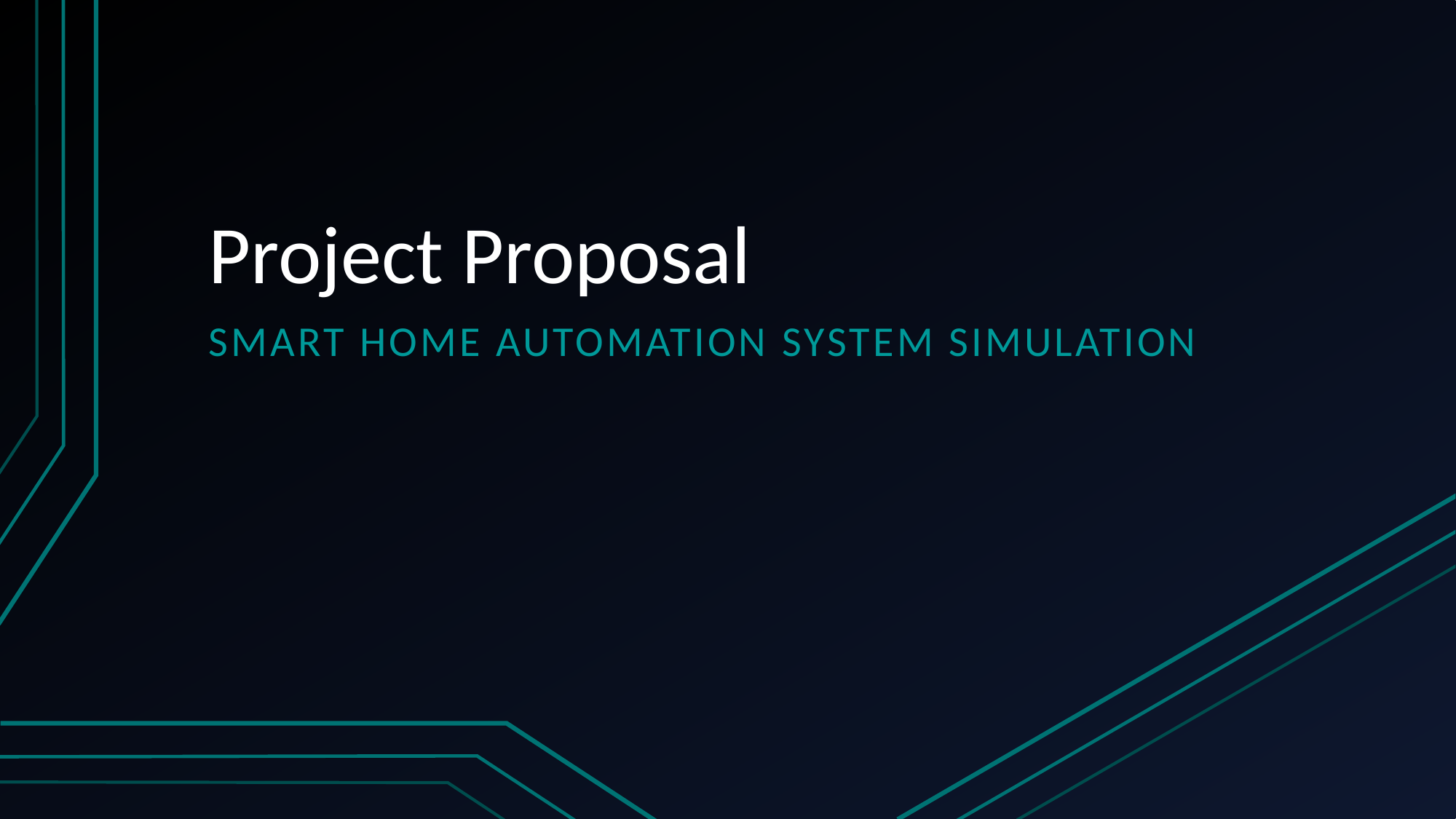

# Project Proposal
SMART HOME AUTOMATION SYSTEM SIMULATION